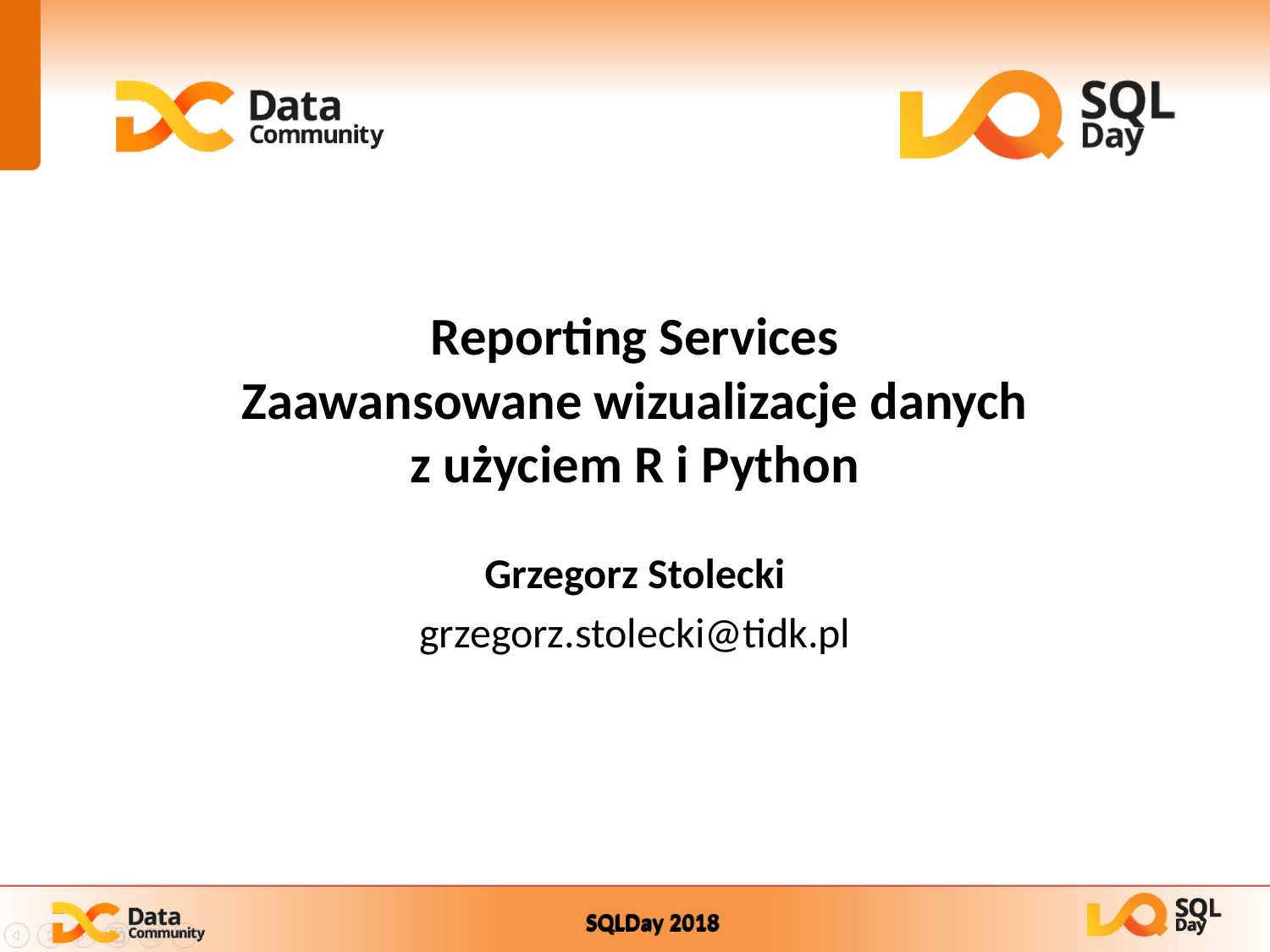

# Reporting Services Zaawansowane wizualizacje danych z użyciem R i Python
Grzegorz Stolecki
grzegorz.stolecki@tidk.pl